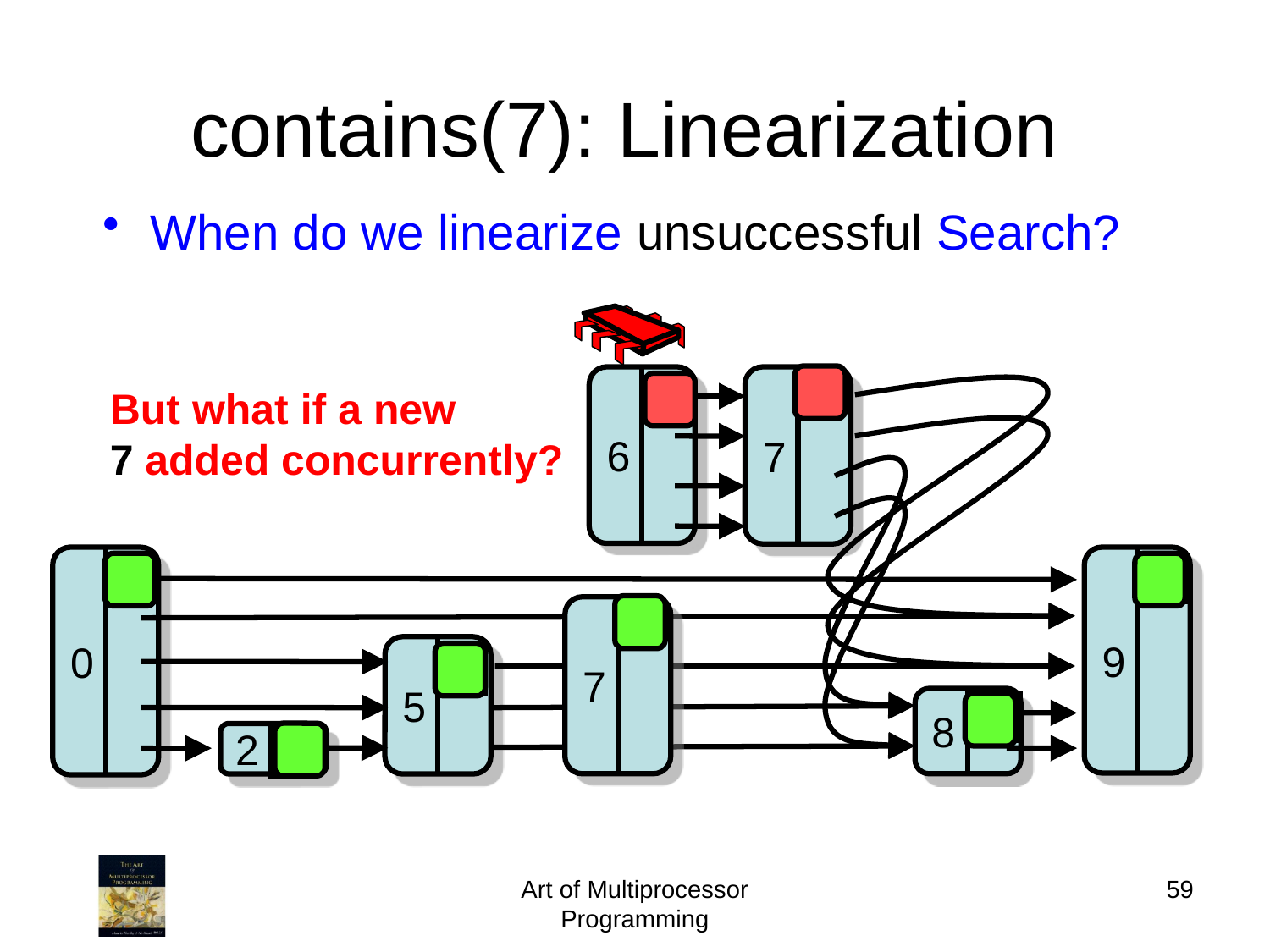

# contains(7): Linearization
When do we linearize unsuccessful Search?

6
7

But what if a new
7 added concurrently?

0
9

0

7

5

0

8
0

2
0

Art of Multiprocessor Programming
59